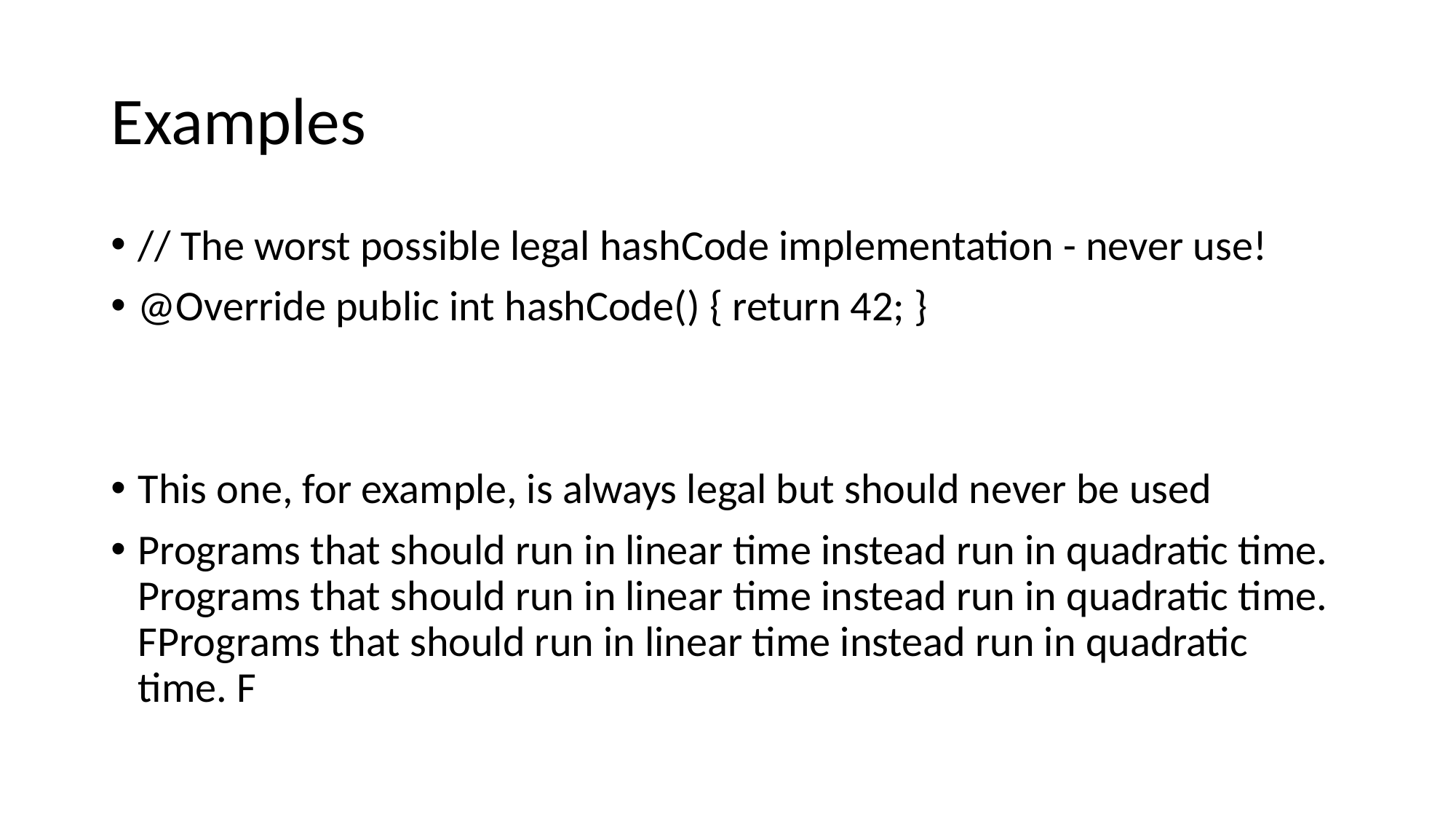

# Examples
// The worst possible legal hashCode implementation - never use!
@Override public int hashCode() { return 42; }

This one, for example, is always legal but should never be used
Programs that should run in linear time instead run in quadratic time. Programs that should run in linear time instead run in quadratic time. FPrograms that should run in linear time instead run in quadratic time. F